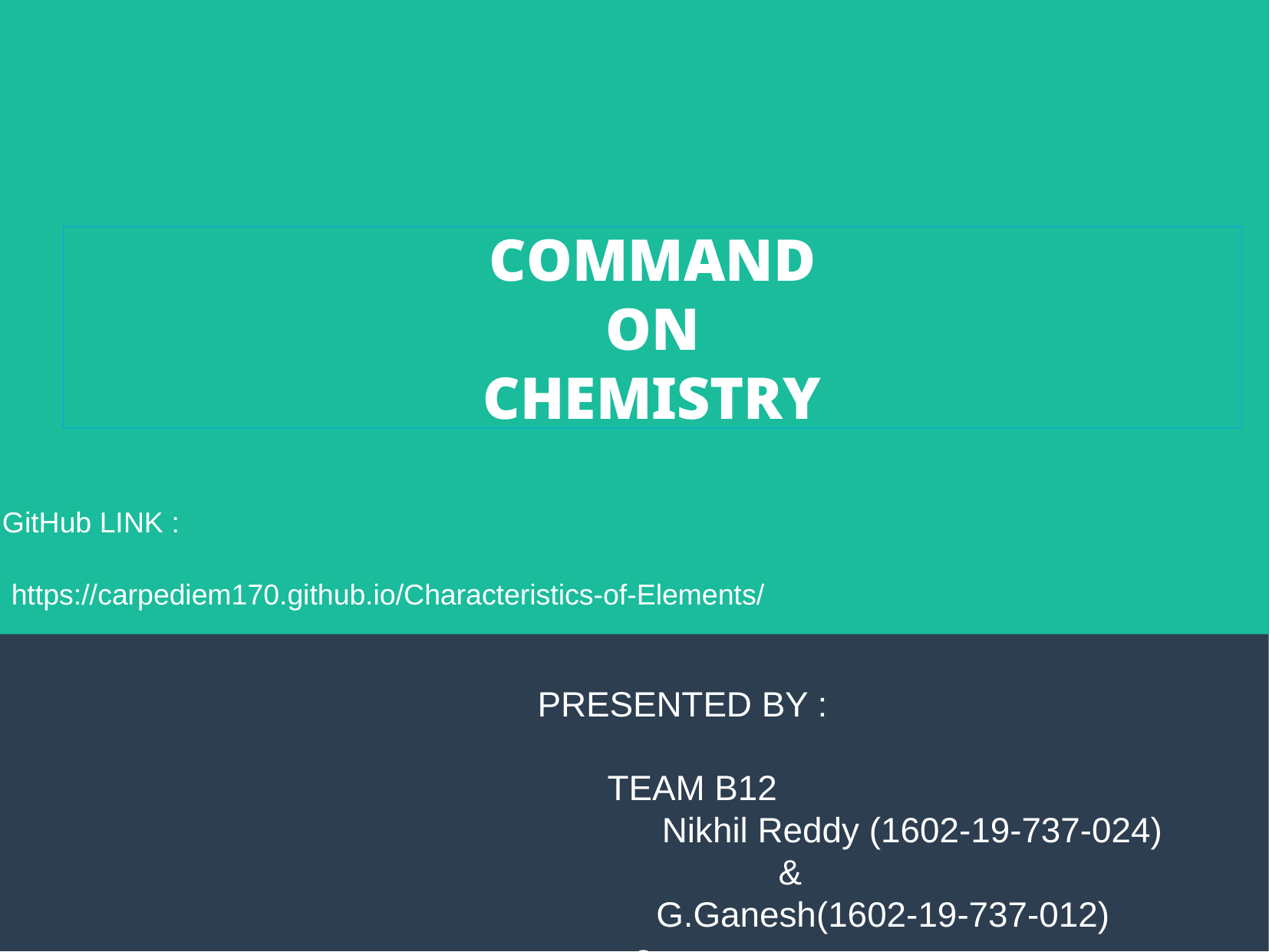

COMMAND
ON
CHEMISTRY
GitHub LINK :
https://carpediem170.github.io/Characteristics-of-Elements/
         PRESENTED BY :
                                                                                                                                   TEAM B12
                                                       Nikhil Reddy (1602-19-737-024)
                              &
                                                 G.Ganesh(1602-19-737-012)
s